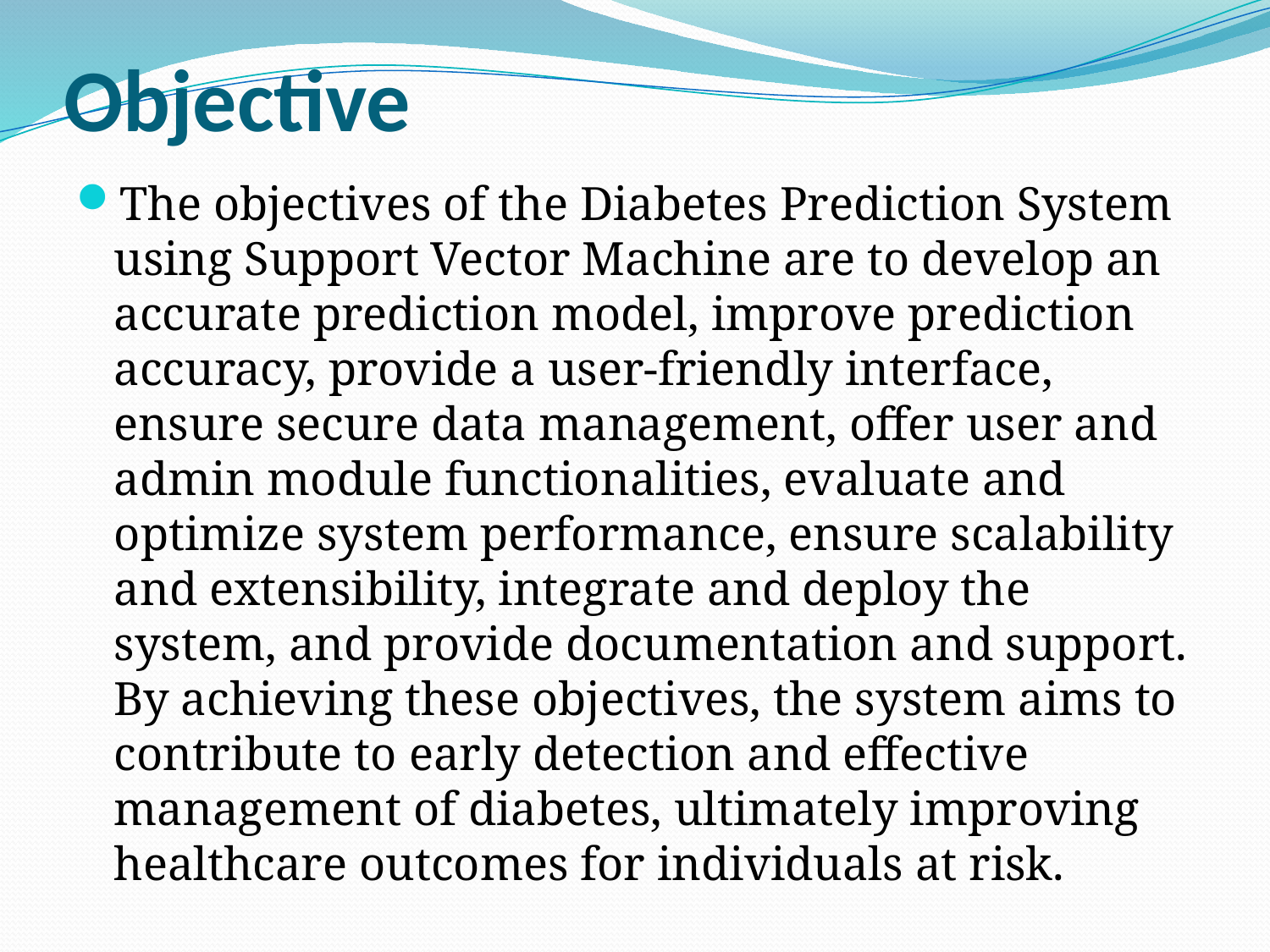

# Objective
The objectives of the Diabetes Prediction System using Support Vector Machine are to develop an accurate prediction model, improve prediction accuracy, provide a user-friendly interface, ensure secure data management, offer user and admin module functionalities, evaluate and optimize system performance, ensure scalability and extensibility, integrate and deploy the system, and provide documentation and support. By achieving these objectives, the system aims to contribute to early detection and effective management of diabetes, ultimately improving healthcare outcomes for individuals at risk.